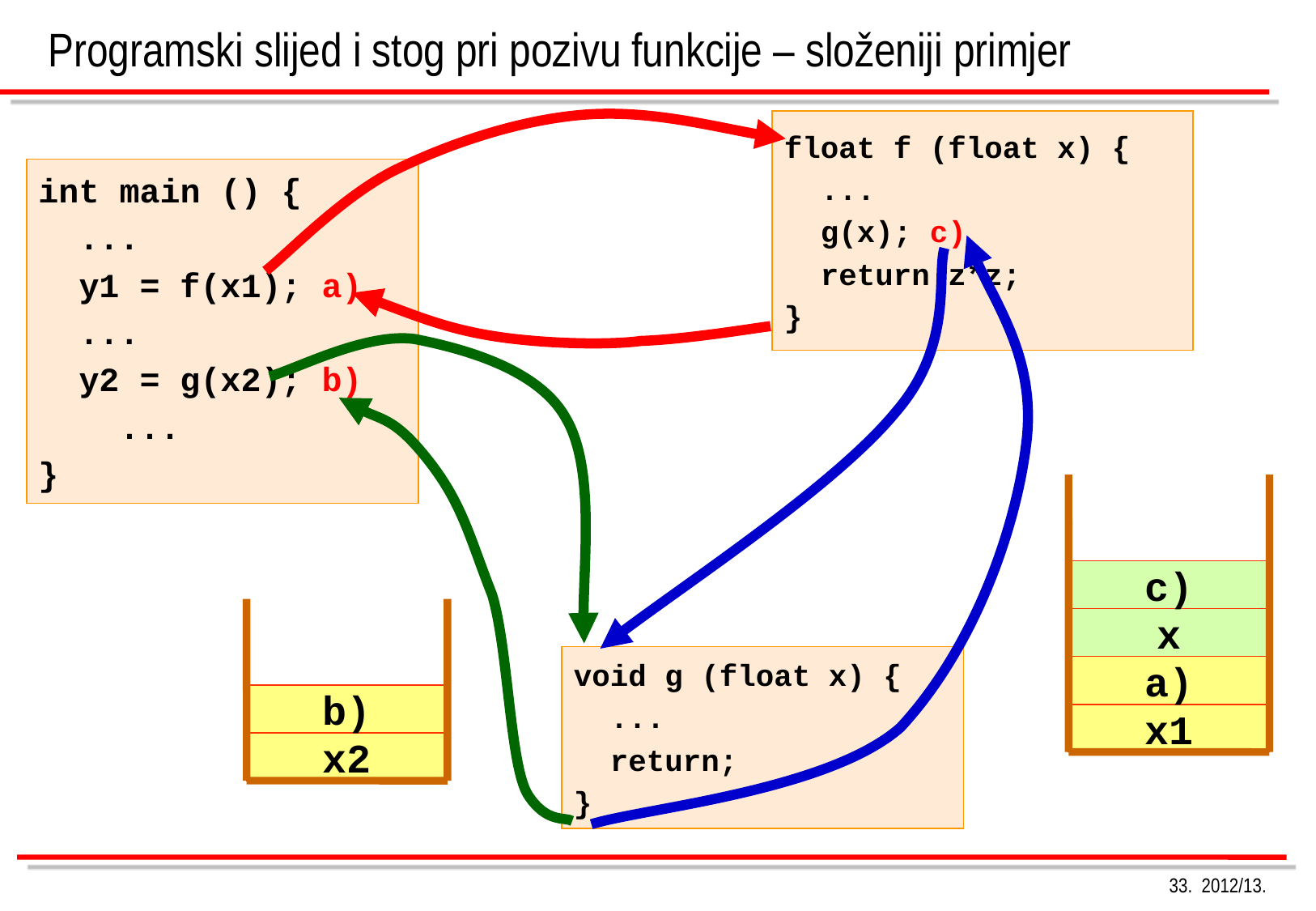

# Programski slijed i stog pri pozivu funkcije – složeniji primjer

float f (float x) {
  ...
  g(x); c)
  return z*z;
}
int main () {
  ...
  y1 = f(x1); a)
  ...
  y2 = g(x2); b)
    ...
}

c)

x
void g (float x) {
  ...
  return;
}
a)
b)
x1
x2
33.  2012/13.